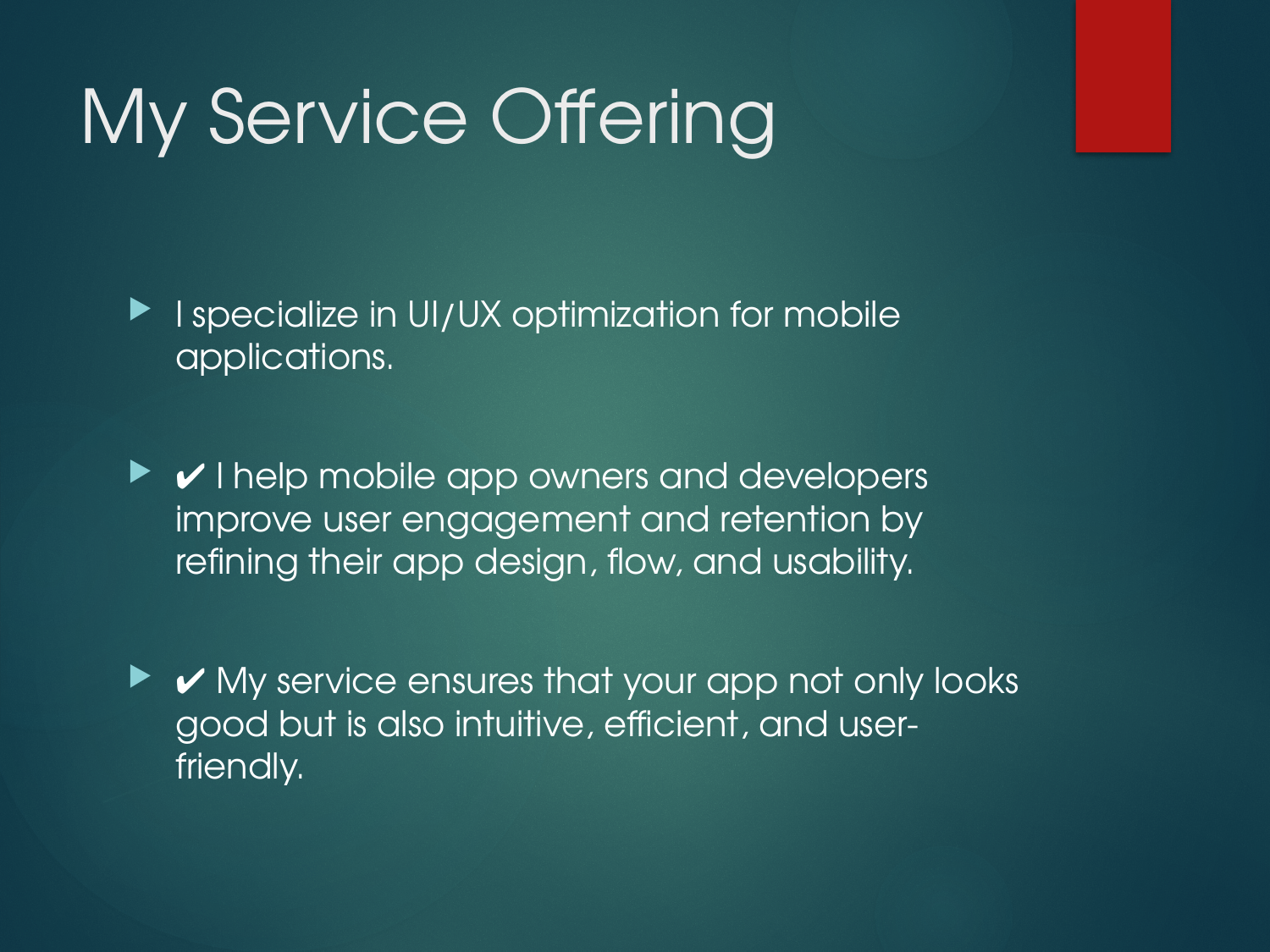

# My Service Offering
I specialize in UI/UX optimization for mobile applications.

✔️ I help mobile app owners and developers improve user engagement and retention by refining their app design, flow, and usability.

✔️ My service ensures that your app not only looks good but is also intuitive, efficient, and user-friendly.